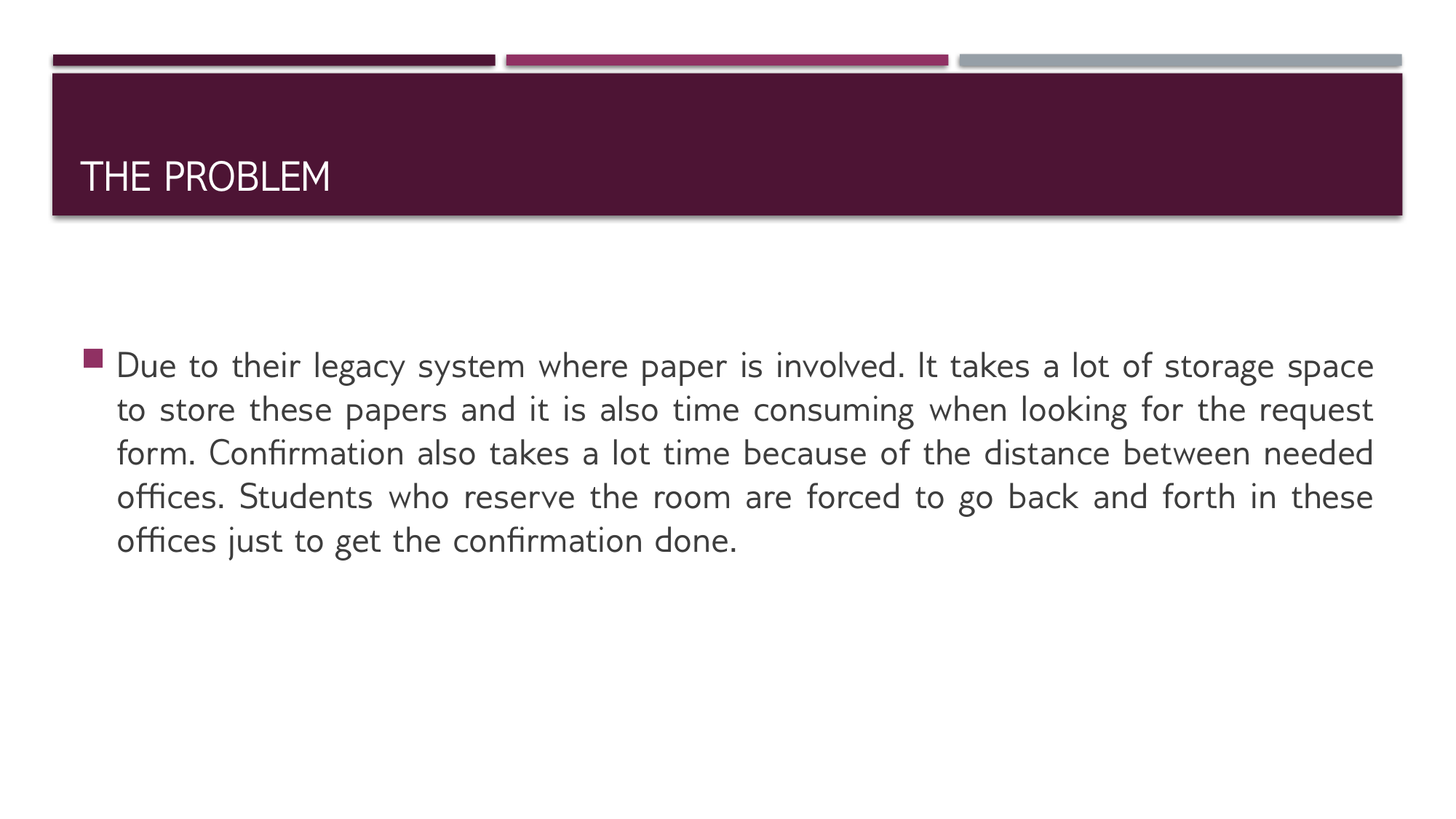

# The problem
Due to their legacy system where paper is involved. It takes a lot of storage space to store these papers and it is also time consuming when looking for the request form. Confirmation also takes a lot time because of the distance between needed offices. Students who reserve the room are forced to go back and forth in these offices just to get the confirmation done.